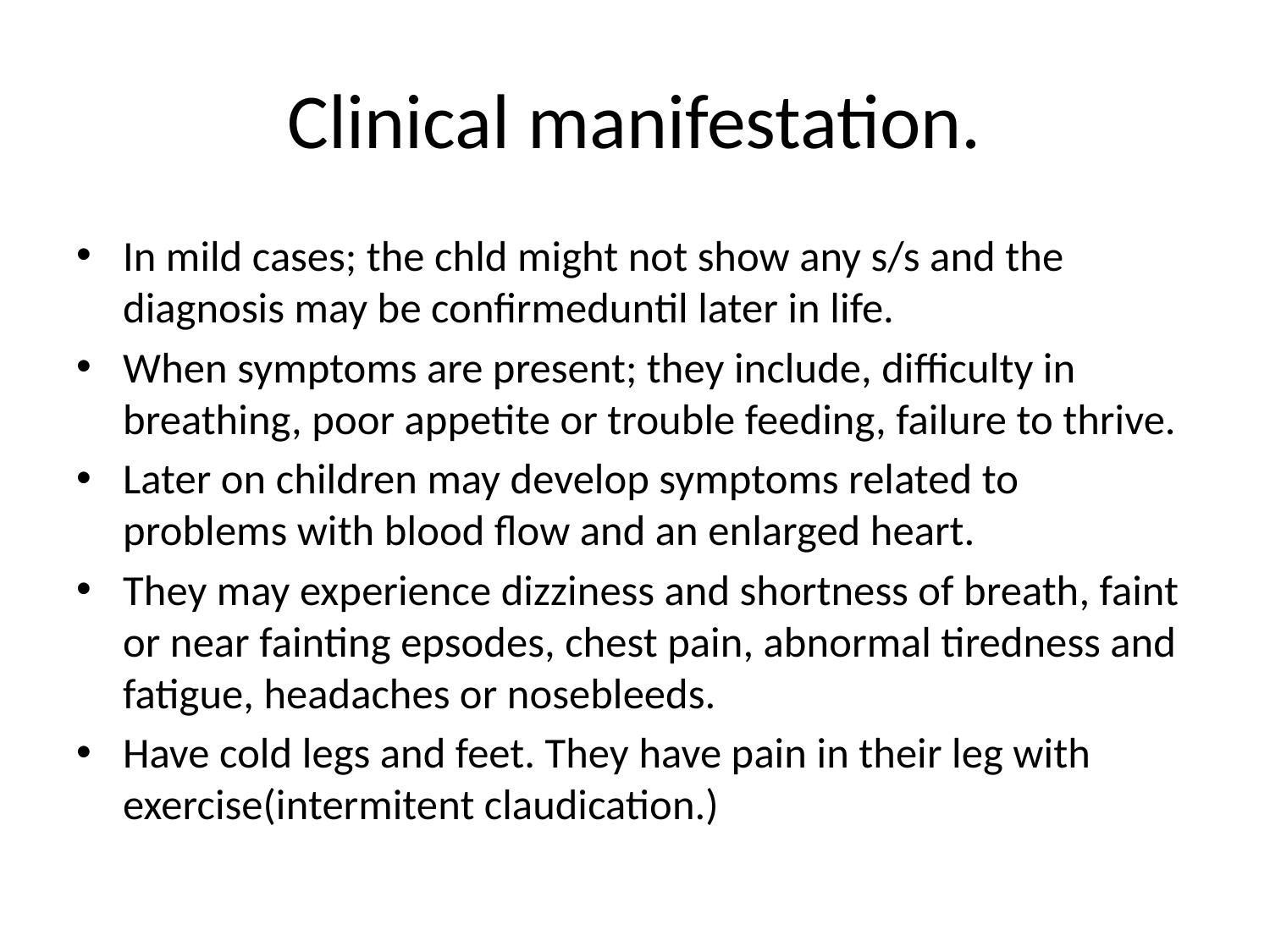

# Clinical manifestation.
In mild cases; the chld might not show any s/s and the diagnosis may be confirmeduntil later in life.
When symptoms are present; they include, difficulty in breathing, poor appetite or trouble feeding, failure to thrive.
Later on children may develop symptoms related to problems with blood flow and an enlarged heart.
They may experience dizziness and shortness of breath, faint or near fainting epsodes, chest pain, abnormal tiredness and fatigue, headaches or nosebleeds.
Have cold legs and feet. They have pain in their leg with exercise(intermitent claudication.)